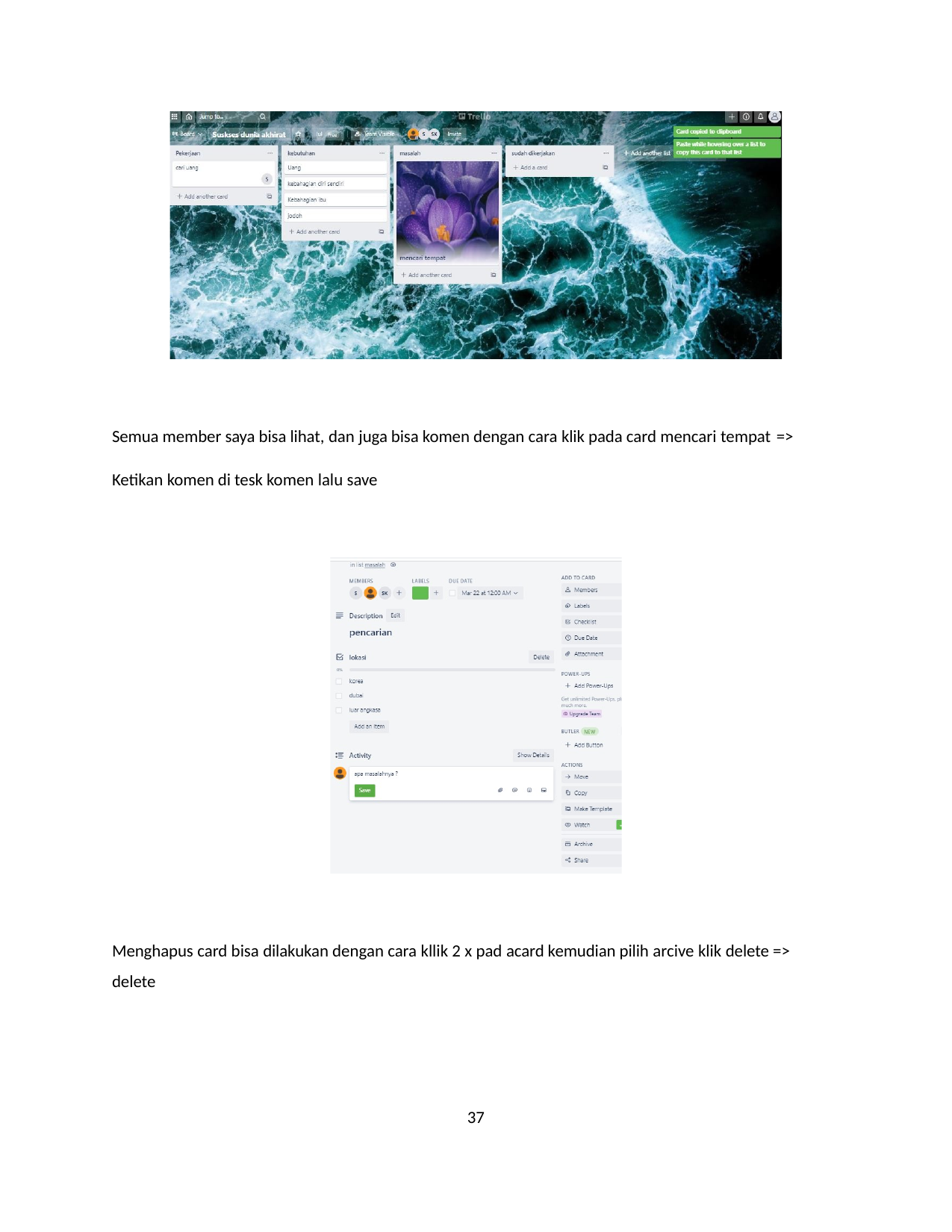

Semua member saya bisa lihat, dan juga bisa komen dengan cara klik pada card mencari tempat =>

Ketikan komen di tesk komen lalu save

Menghapus card bisa dilakukan dengan cara kllik 2 x pad acard kemudian pilih arcive klik delete =>  delete
37